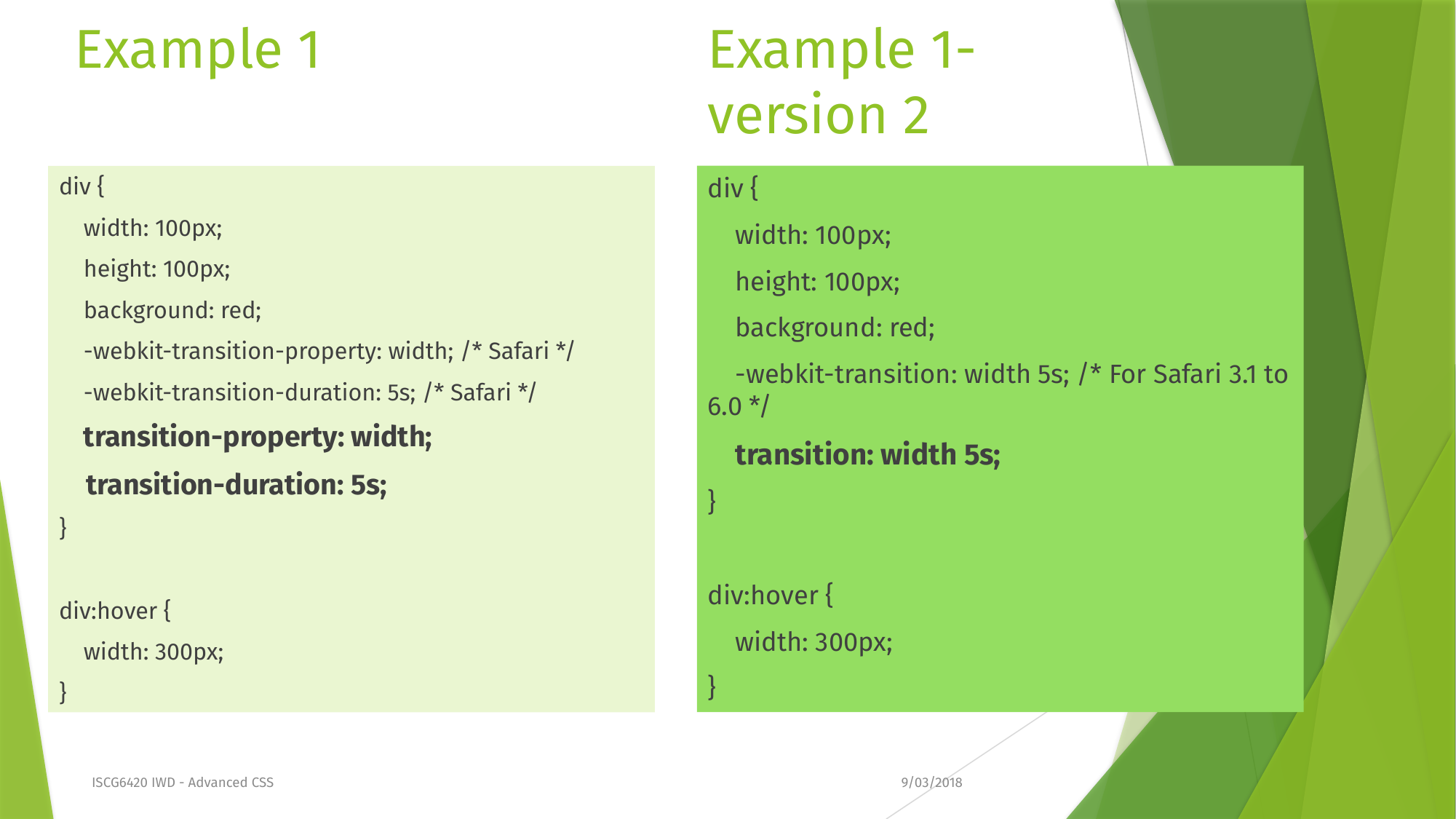

# Example 1
Example 1- version 2
div {
    width: 100px;
    height: 100px;
    background: red;
    -webkit-transition: width 5s; /* For Safari 3.1 to 6.0 */
    transition: width 5s;
}

div:hover {
    width: 300px;
}
div {
    width: 100px;
    height: 100px;
    background: red;
    -webkit-transition-property: width; /* Safari */
    -webkit-transition-duration: 5s; /* Safari */
    transition-property: width;
    transition-duration: 5s;
}

div:hover {
    width: 300px;
}
9/03/2018
ISCG6420 IWD - Advanced CSS